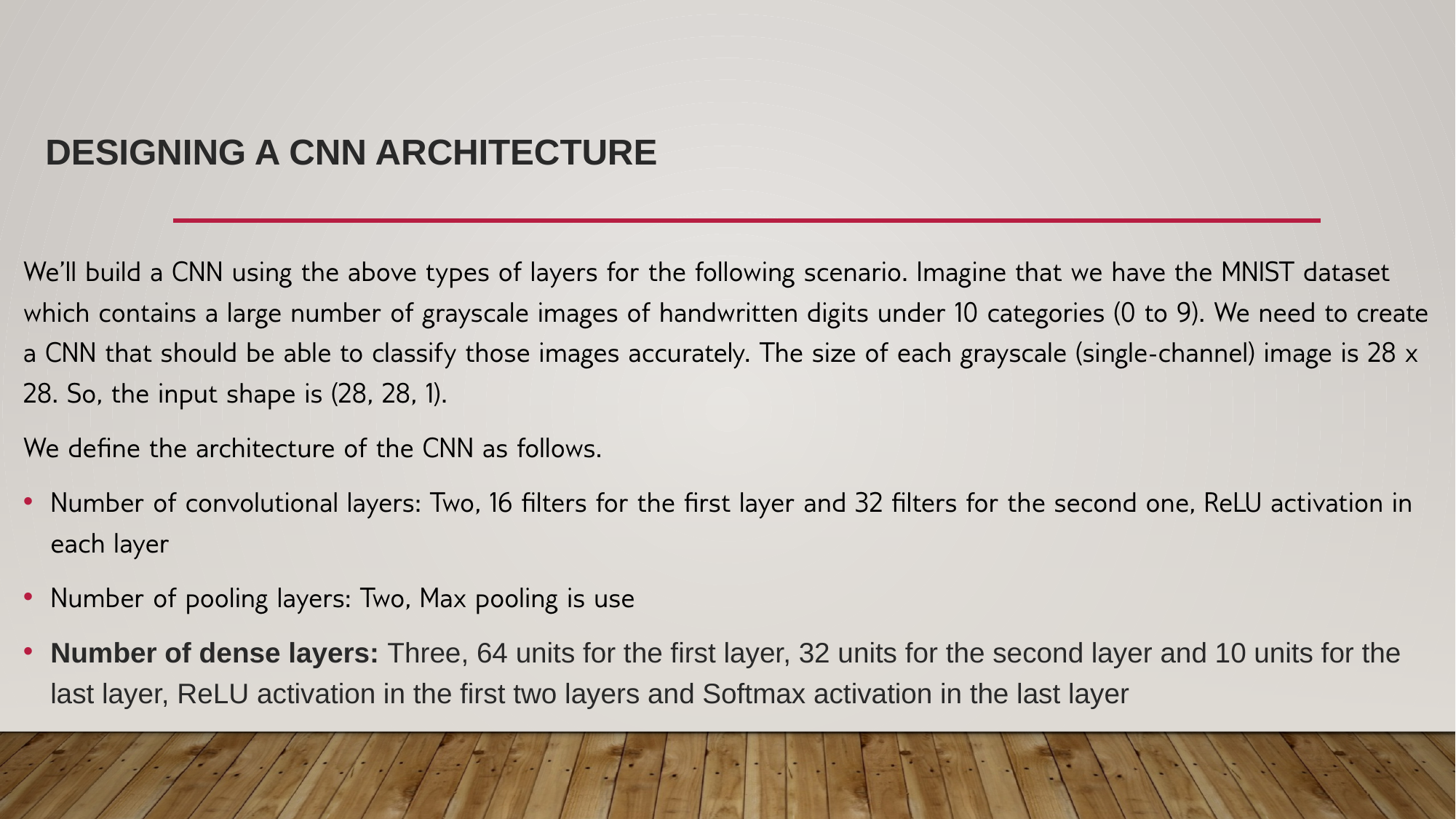

# Designing a CNN architecture
We’ll build a CNN using the above types of layers for the following scenario. Imagine that we have the MNIST dataset which contains a large number of grayscale images of handwritten digits under 10 categories (0 to 9). We need to create a CNN that should be able to classify those images accurately. The size of each grayscale (single-channel) image is 28 x 28. So, the input shape is (28, 28, 1).
We define the architecture of the CNN as follows.
Number of convolutional layers: Two, 16 filters for the first layer and 32 filters for the second one, ReLU activation in each layer
Number of pooling layers: Two, Max pooling is use
Number of dense layers: Three, 64 units for the first layer, 32 units for the second layer and 10 units for the last layer, ReLU activation in the first two layers and Softmax activation in the last layer